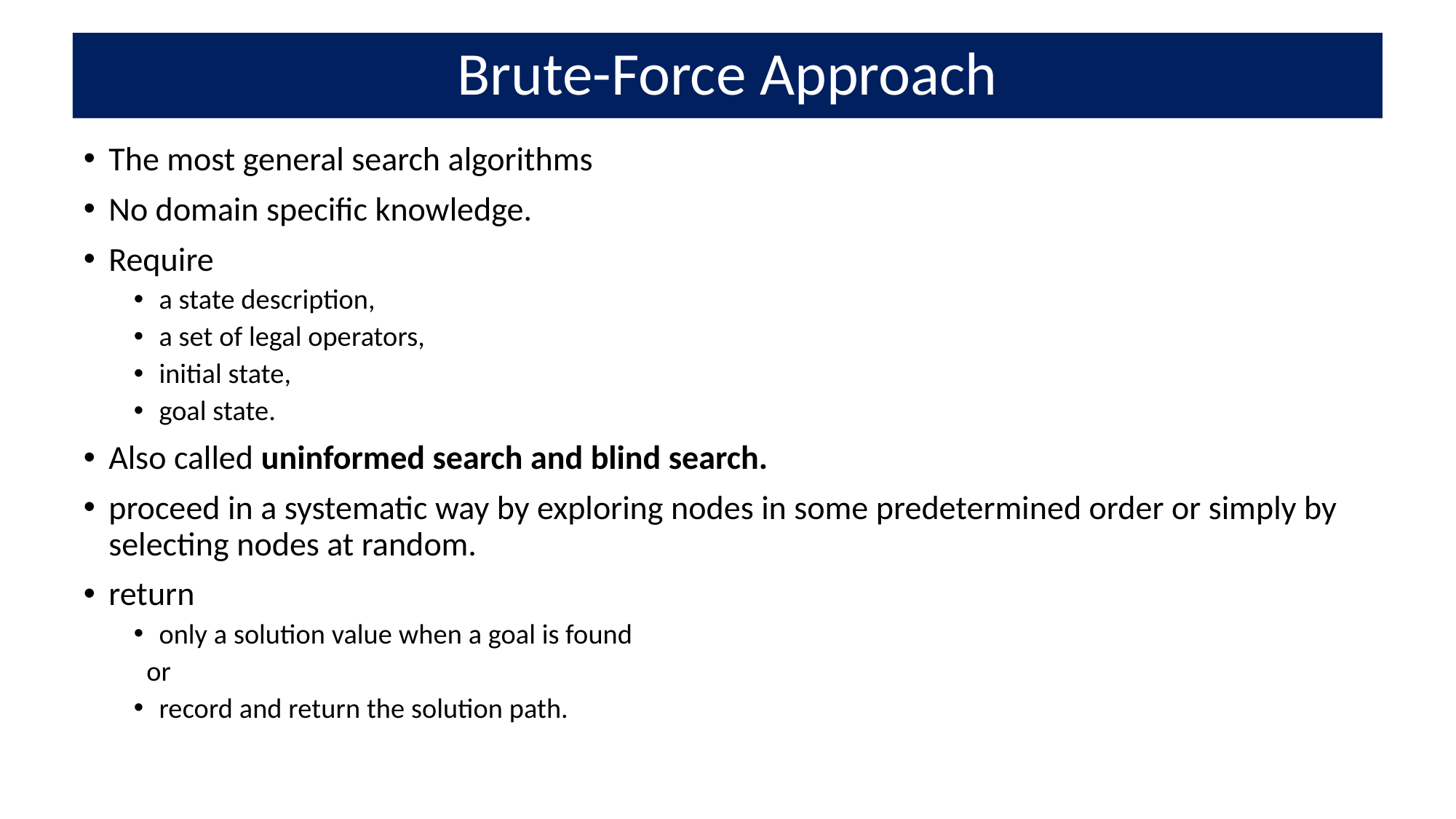

# Brute-Force Approach
The most general search algorithms
No domain specific knowledge.
Require
a state description,
a set of legal operators,
initial state,
goal state.
Also called uninformed search and blind search.
proceed in a systematic way by exploring nodes in some predetermined order or simply by selecting nodes at random.
return
only a solution value when a goal is found
  or
record and return the solution path.